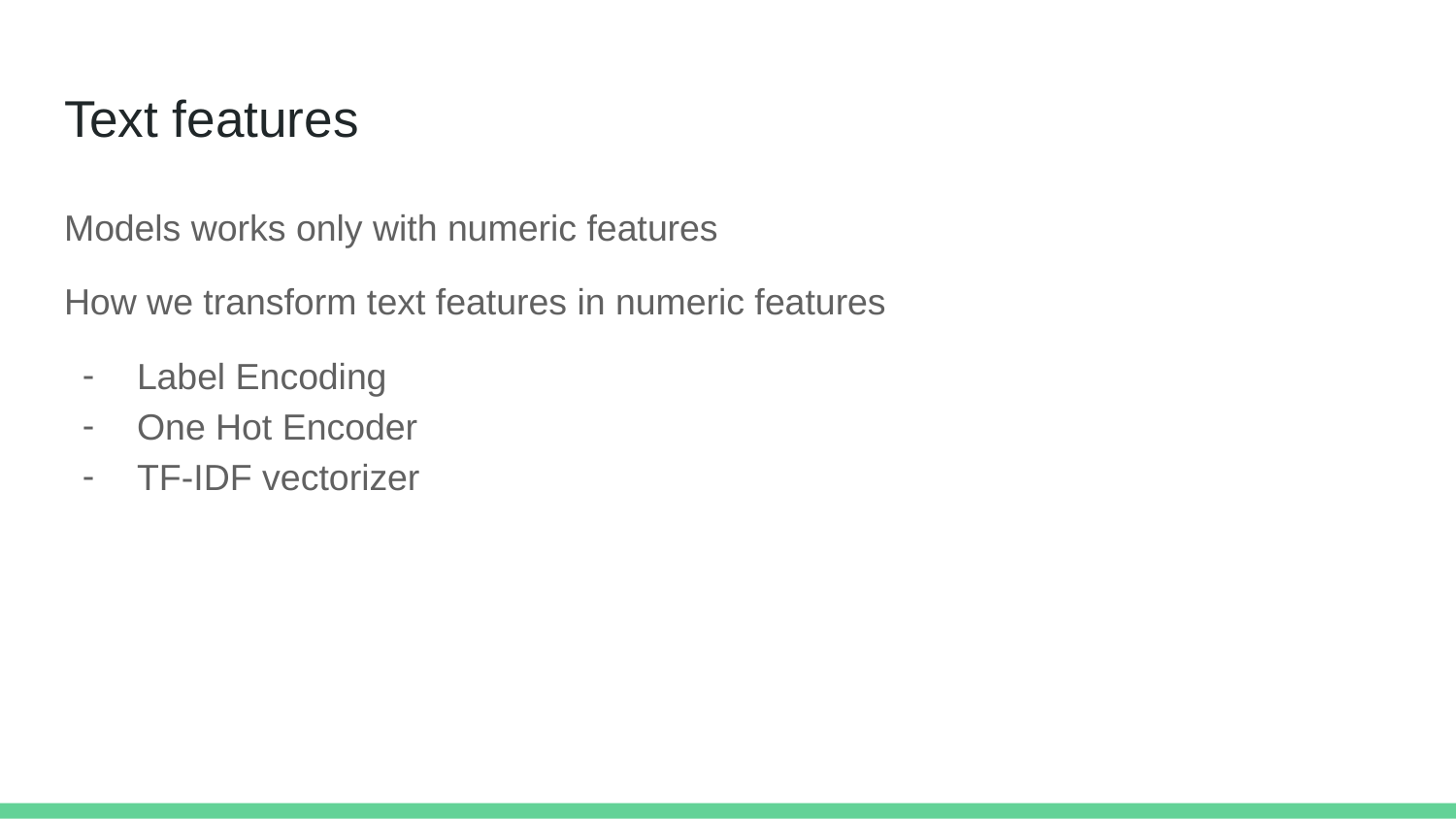

# Text features
Models works only with numeric features
How we transform text features in numeric features
Label Encoding
One Hot Encoder
TF-IDF vectorizer